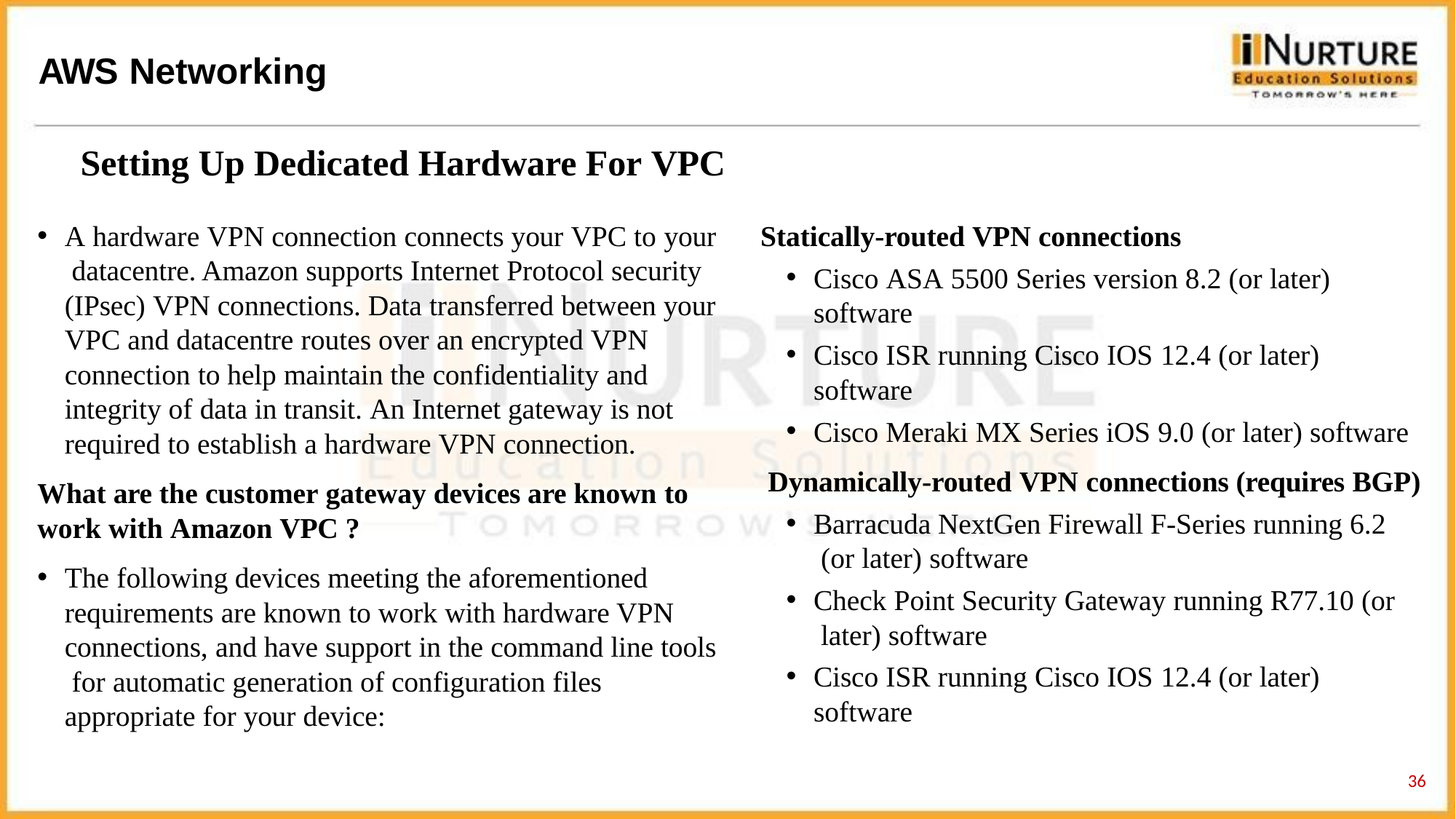

# AWS Networking
Setting Up Dedicated Hardware For VPC
A hardware VPN connection connects your VPC to your  datacentre. Amazon supports Internet Protocol security  (IPsec) VPN connections. Data transferred between your  VPC and datacentre routes over an encrypted VPN  connection to help maintain the confidentiality and  integrity of data in transit. An Internet gateway is not  required to establish a hardware VPN connection.
What are the customer gateway devices are known to
work with Amazon VPC ?
The following devices meeting the aforementioned  requirements are known to work with hardware VPN  connections, and have support in the command line tools  for automatic generation of configuration files  appropriate for your device:
Statically-routed VPN connections
Cisco ASA 5500 Series version 8.2 (or later)
software
Cisco ISR running Cisco IOS 12.4 (or later)
software
Cisco Meraki MX Series iOS 9.0 (or later) software
Dynamically-routed VPN connections (requires BGP)
Barracuda NextGen Firewall F-Series running 6.2  (or later) software
Check Point Security Gateway running R77.10 (or  later) software
Cisco ISR running Cisco IOS 12.4 (or later)
software
36